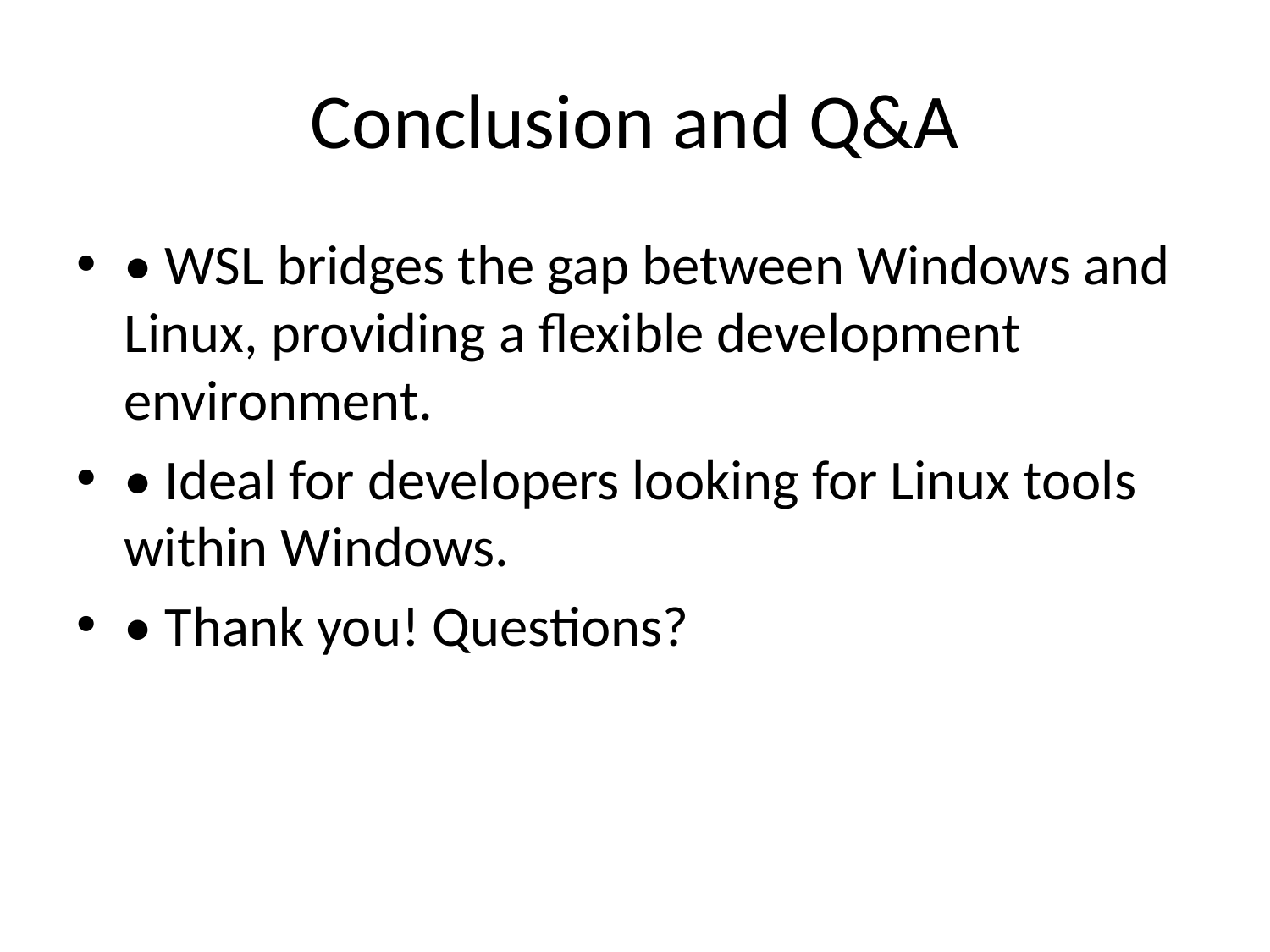

# Conclusion and Q&A
• WSL bridges the gap between Windows and Linux, providing a flexible development environment.
• Ideal for developers looking for Linux tools within Windows.
• Thank you! Questions?